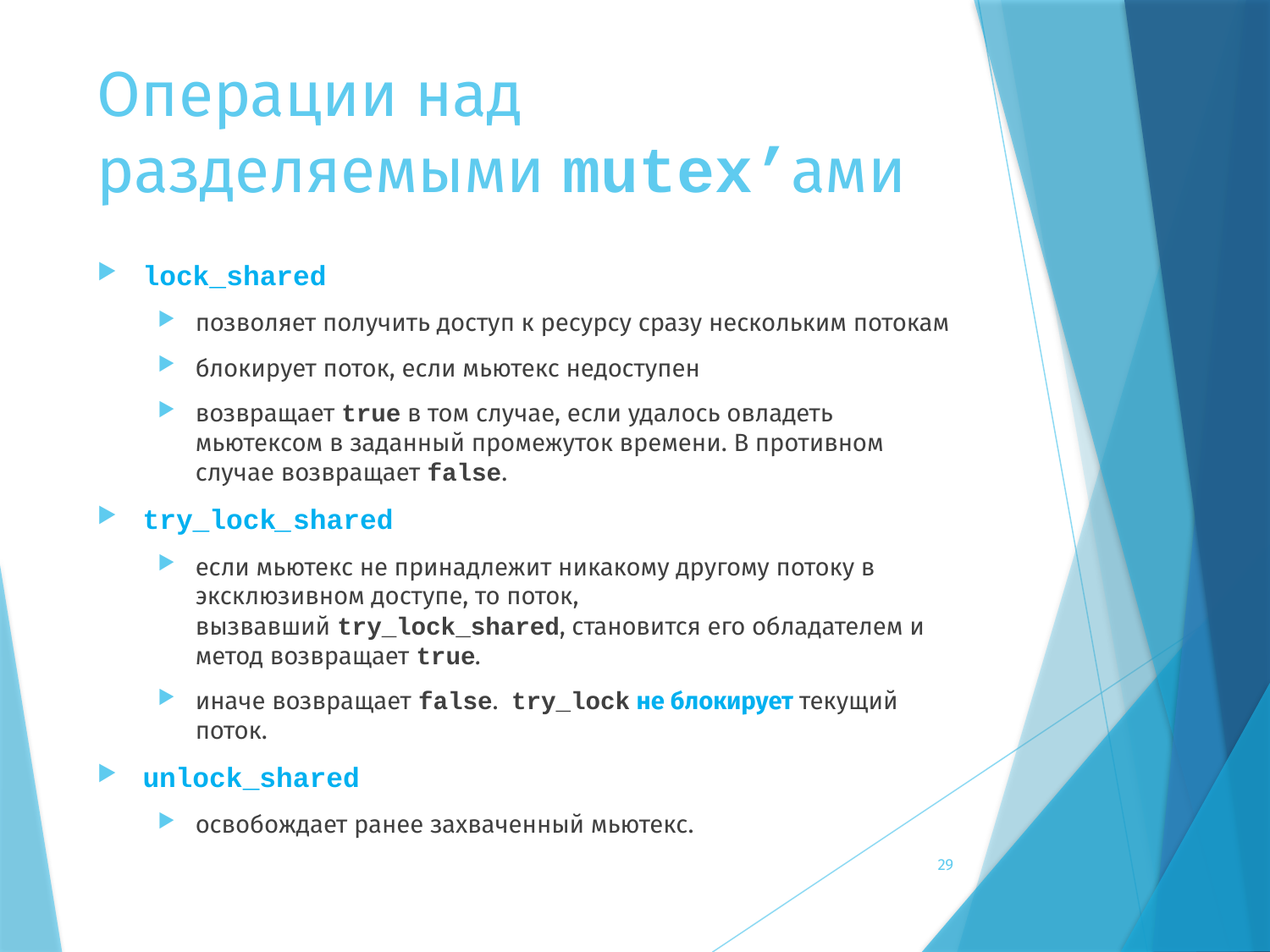

# Операции над разделяемыми mutex’ами
lock_shared
позволяет получить доступ к ресурсу сразу нескольким потокам
блокирует поток, если мьютекс недоступен
возвращает true в том случае, если удалось овладеть мьютексом в заданный промежуток времени. В противном случае возвращает false.
try_lock_shared
если мьютекс не принадлежит никакому другому потоку в эксклюзивном доступе, то поток, вызвавший try_lock_shared, становится его обладателем и метод возвращает true.
иначе возвращает false.  try_lock не блокирует текущий поток.
unlock_shared
освобождает ранее захваченный мьютекс.
29